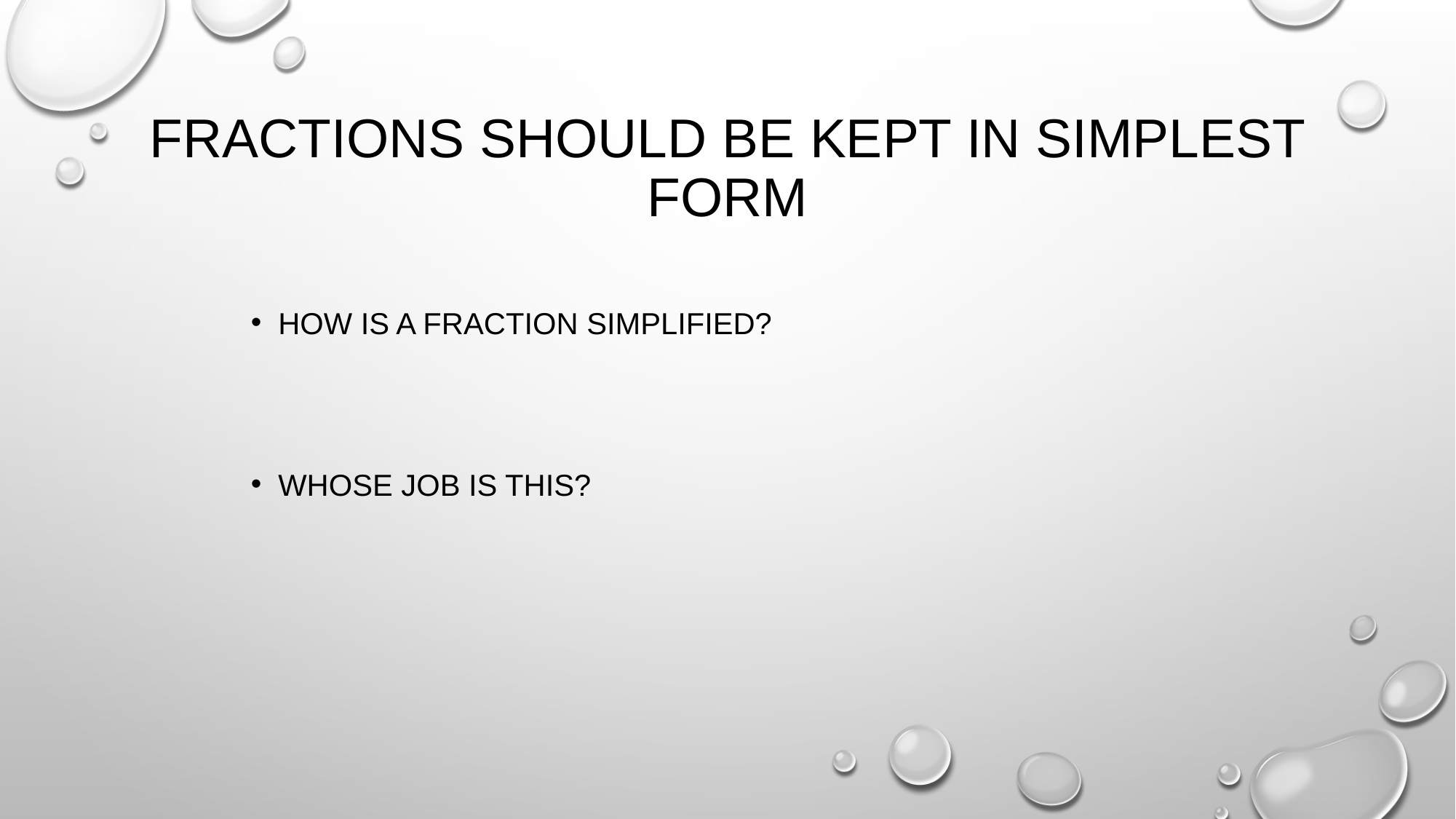

# Fractions should be kept in simplest form
How is a fraction simplified?

Whose job is this?